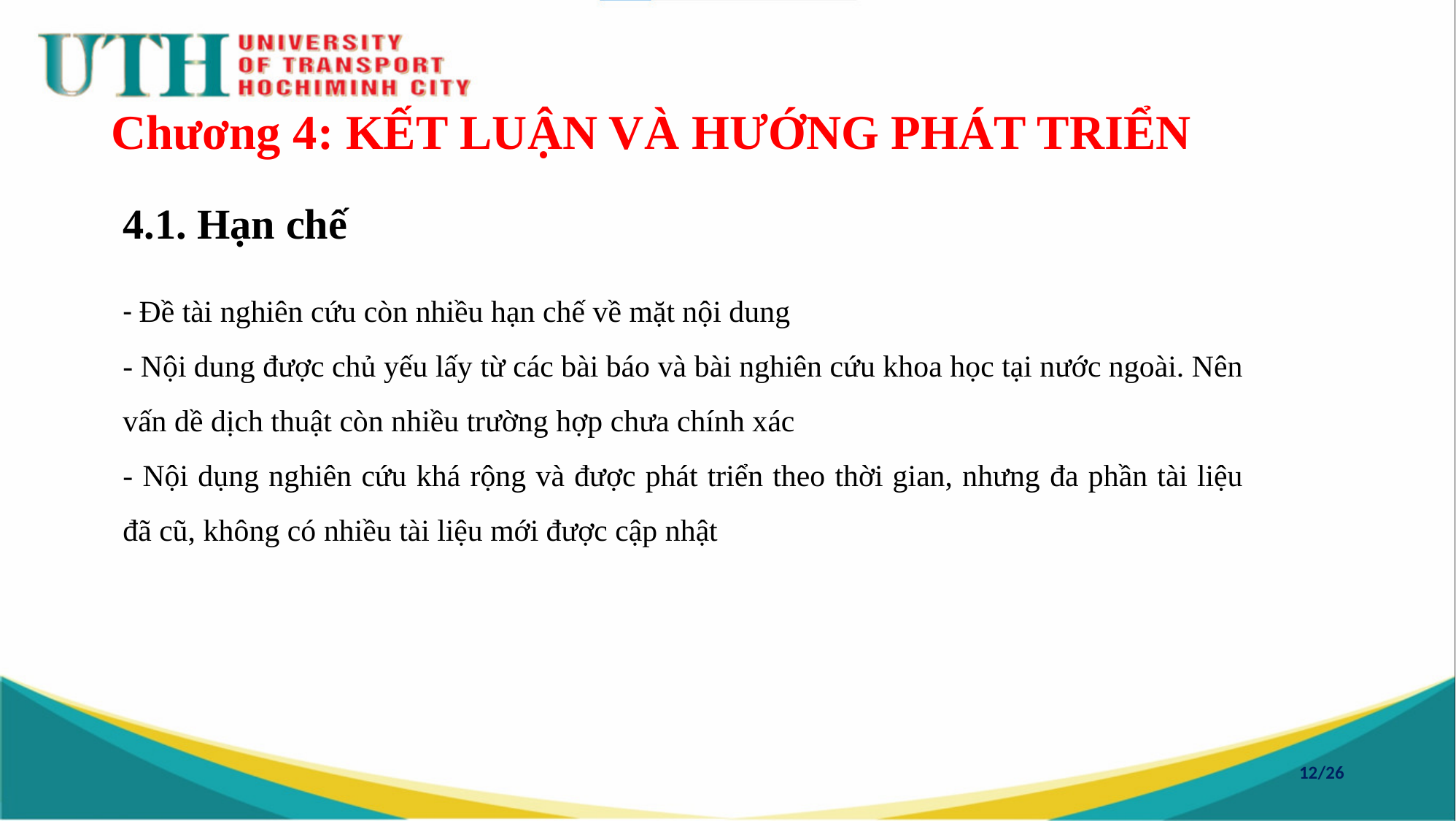

# Chương 4: KẾT LUẬN VÀ HƯỚNG PHÁT TRIỂN

4.1. Hạn chế
- Đề tài nghiên cứu còn nhiều hạn chế về mặt nội dung
- Nội dung được chủ yếu lấy từ các bài báo và bài nghiên cứu khoa học tại nước ngoài. Nên vấn dề dịch thuật còn nhiều trường hợp chưa chính xác
- Nội dụng nghiên cứu khá rộng và được phát triển theo thời gian, nhưng đa phần tài liệu đã cũ, không có nhiều tài liệu mới được cập nhật
12/26